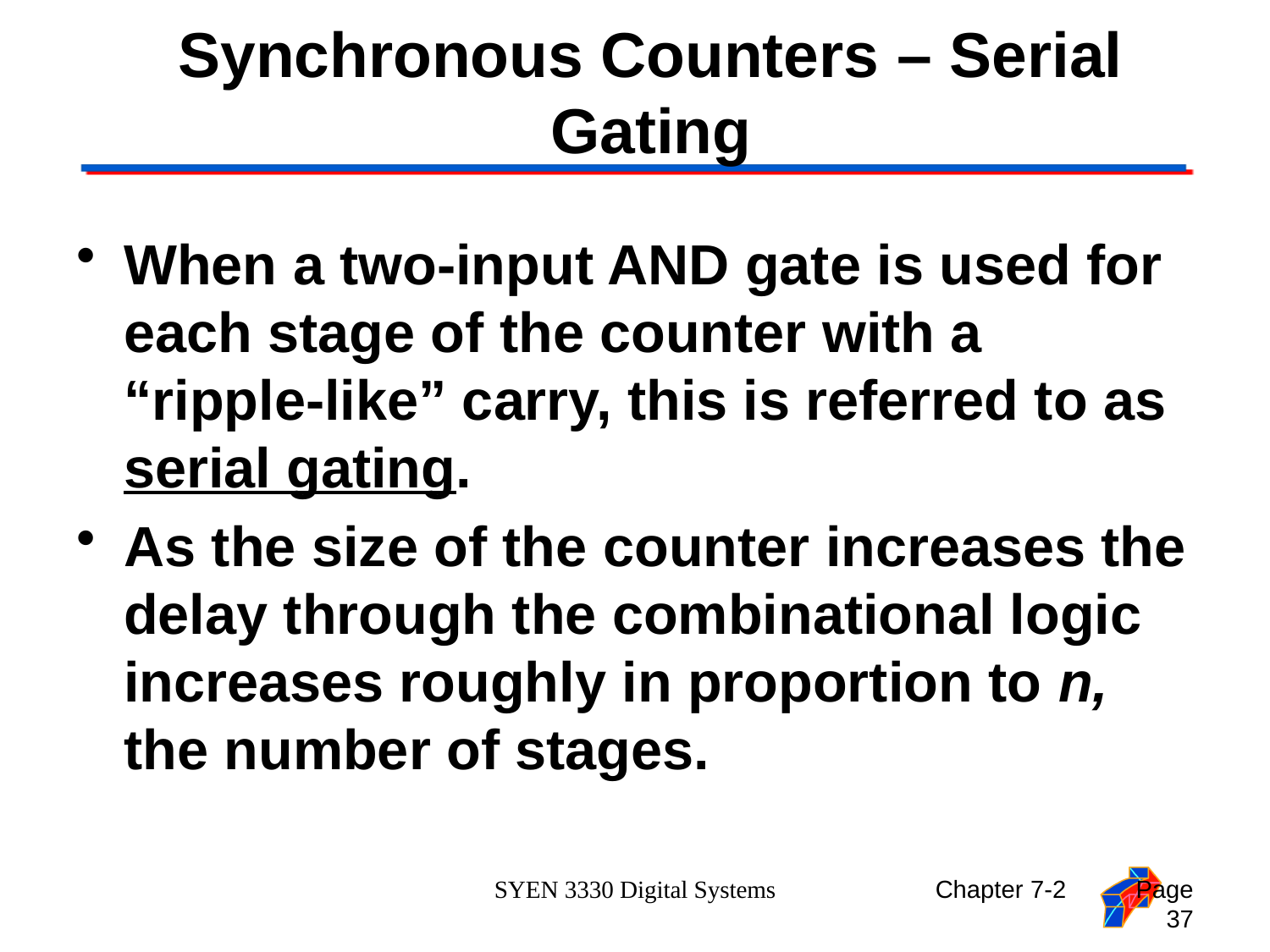

# Synchronous Counters – Serial Gating
When a two-input AND gate is used for each stage of the counter with a “ripple-like” carry, this is referred to as serial gating.
As the size of the counter increases the delay through the combinational logic increases roughly in proportion to n, the number of stages.

SYEN 3330 Digital Systems
 Chapter 7-2          Page 37